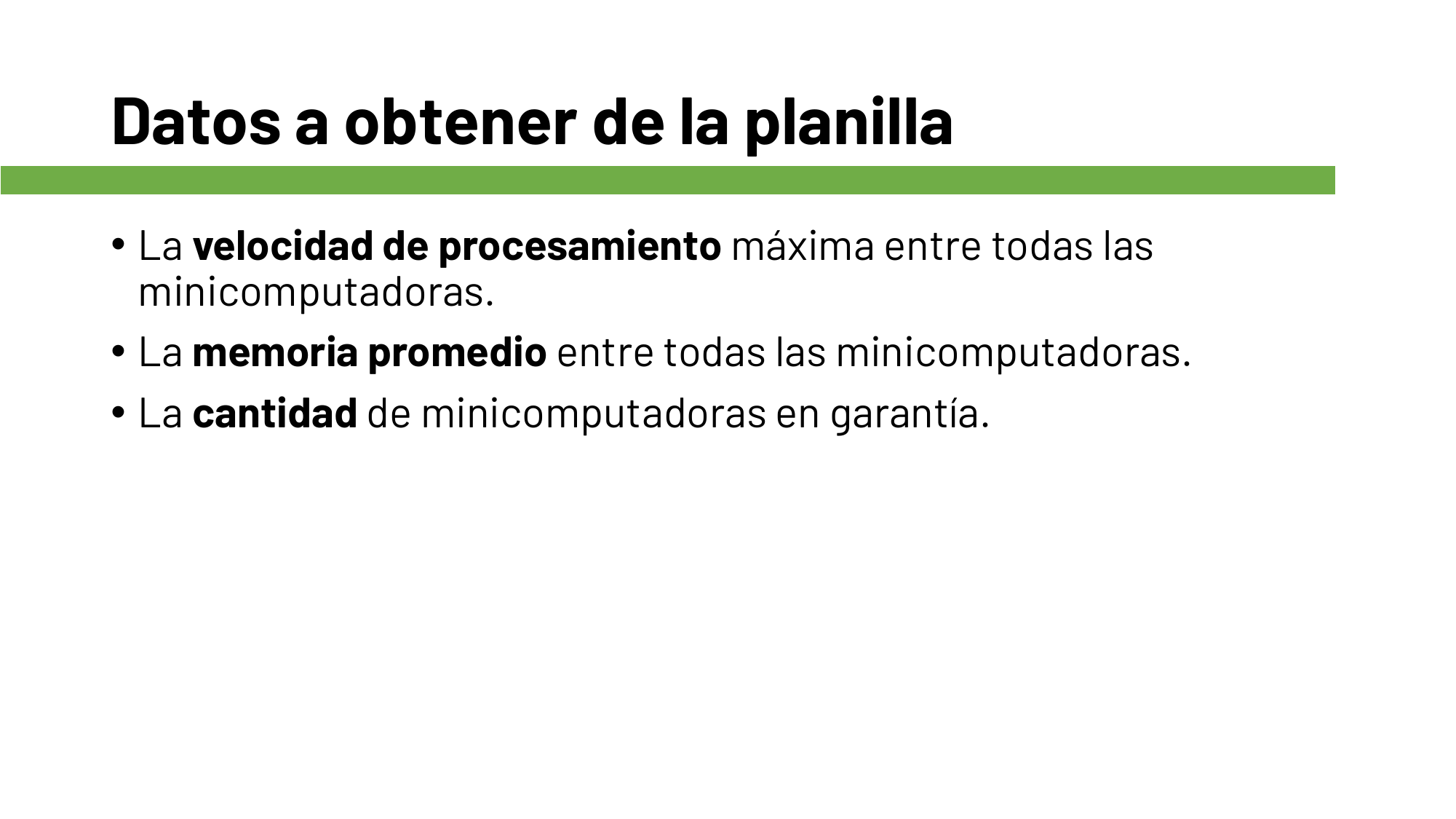

# Datos a obtener de la planilla

La velocidad de procesamiento máxima entre todas las minicomputadoras.
La memoria promedio entre todas las minicomputadoras.
La cantidad de minicomputadoras en garantía.